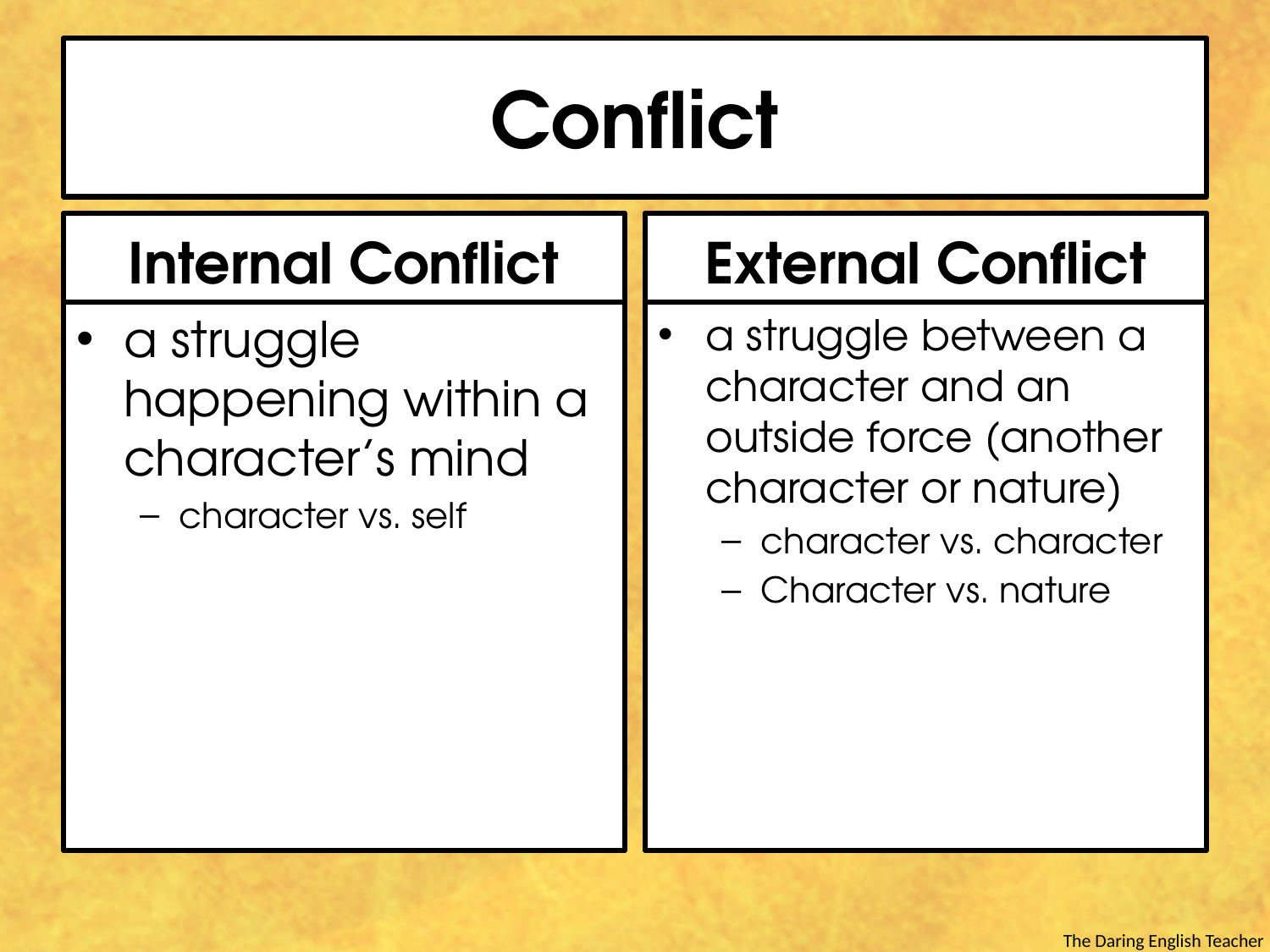

# Conflict
Internal Conflict
External Conflict
a struggle happening within a character’s mind
character vs. self
a struggle between a character and an outside force (another character or nature)
character vs. character
Character vs. nature